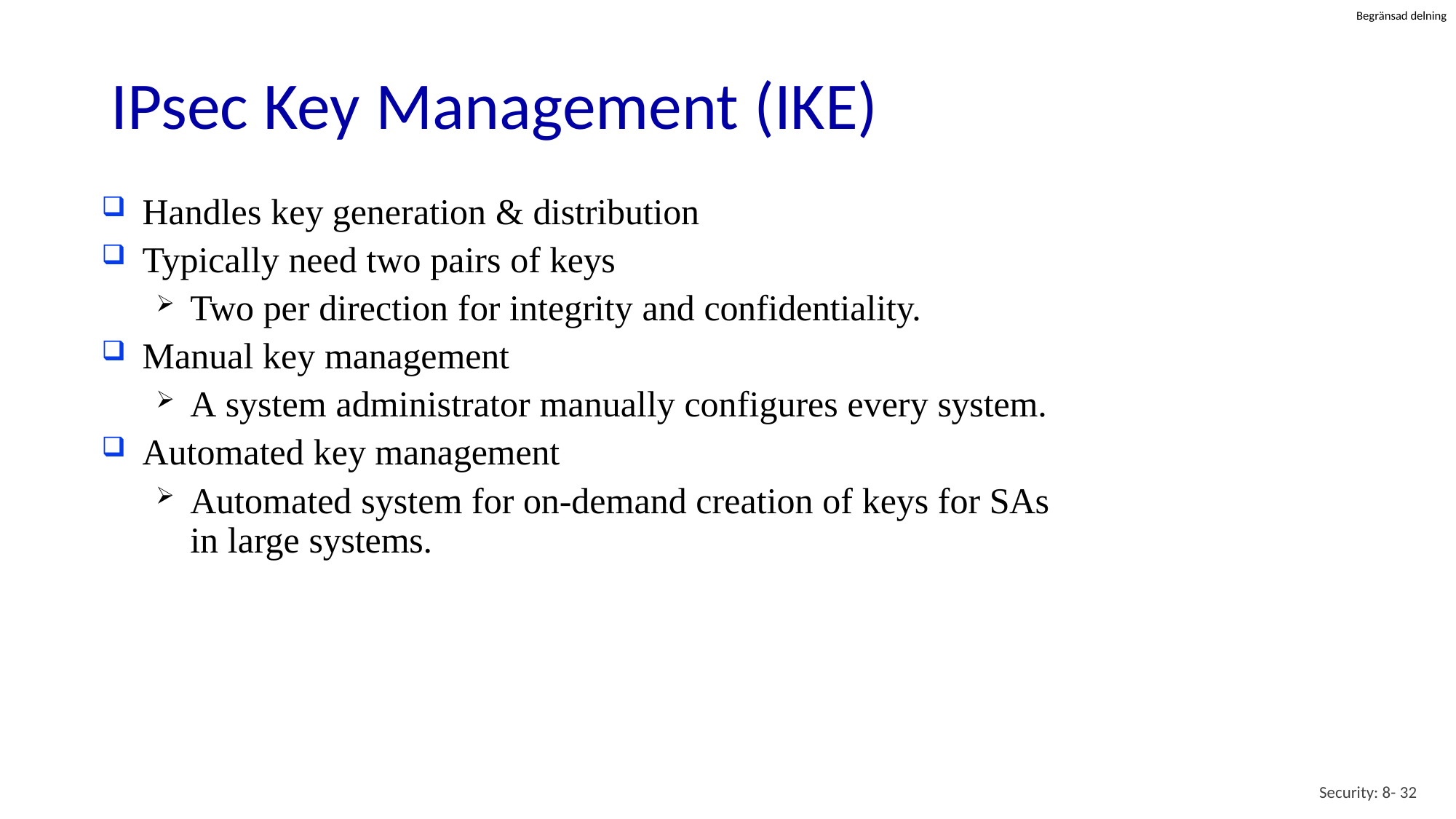

# IPsec Key Management (IKE)
Handles key generation & distribution
Typically need two pairs of keys
Two per direction for integrity and confidentiality.
Manual key management
A system administrator manually configures every system.
Automated key management
Automated system for on-demand creation of keys for SAs in large systems.
Security: 8- 32